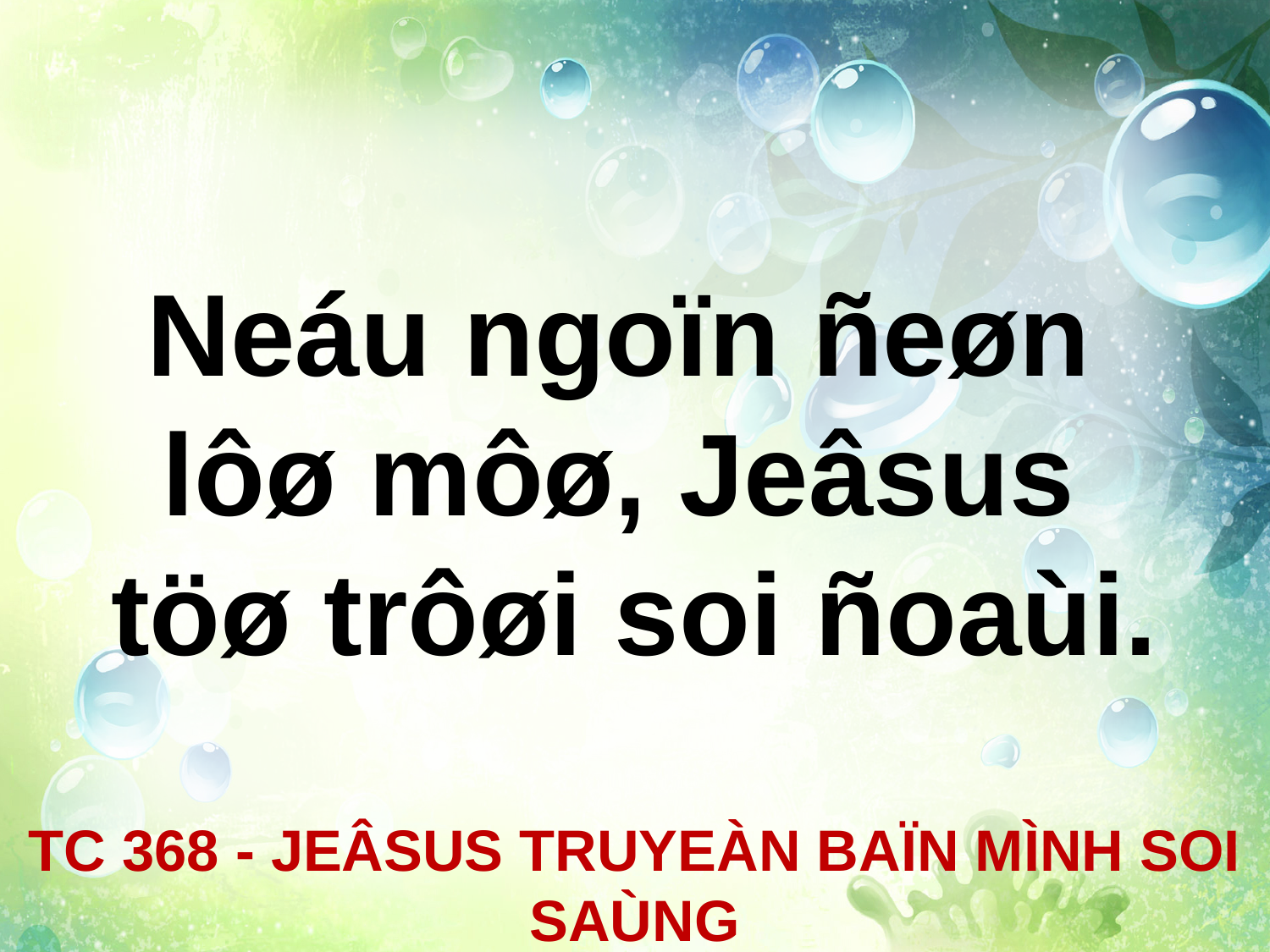

Neáu ngoïn ñeøn
lôø môø, Jeâsus
töø trôøi soi ñoaùi.
TC 368 - JEÂSUS TRUYEÀN BAÏN MÌNH SOI SAÙNG